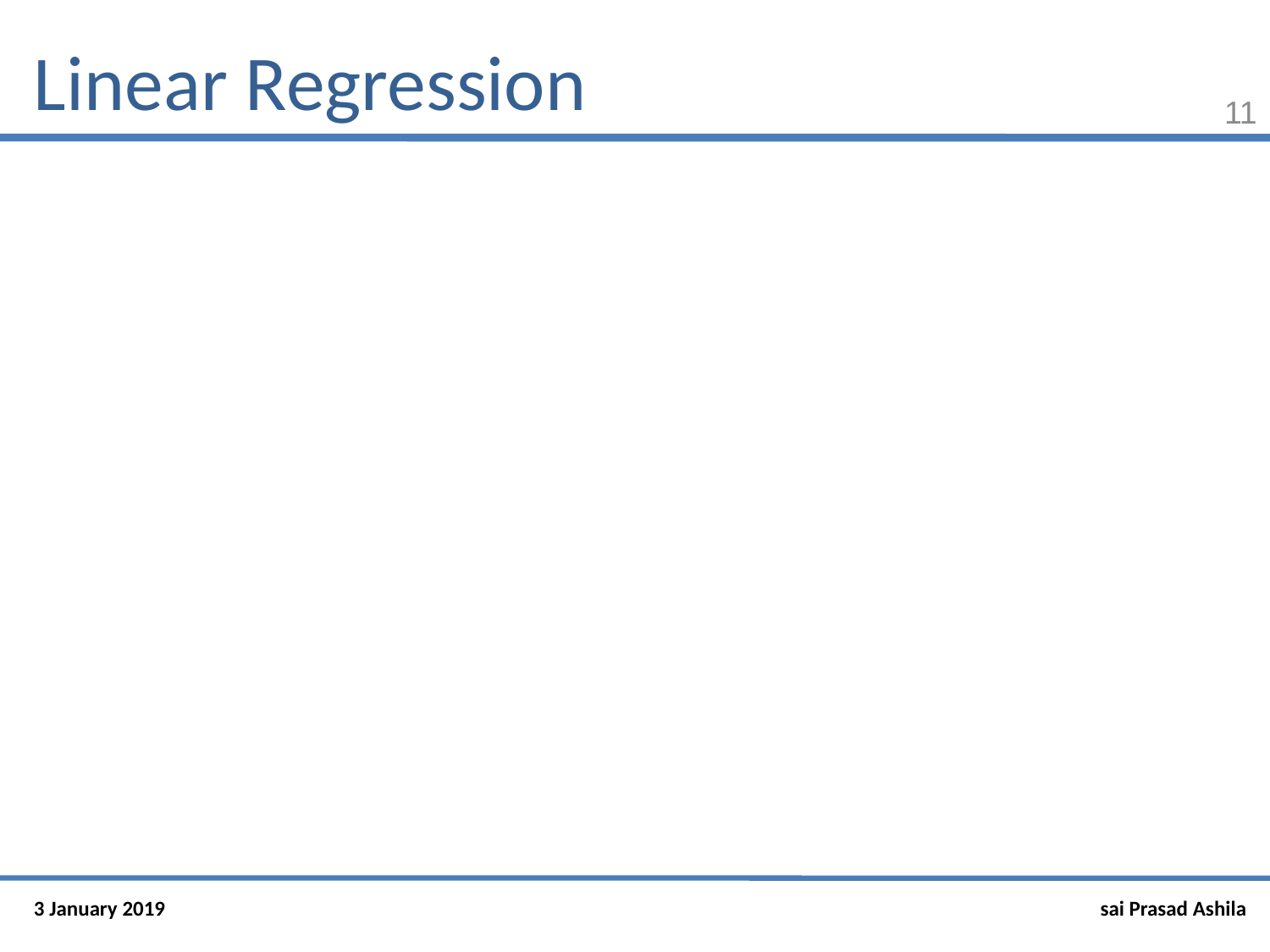

# Linear Regression
11
3 January 2019
sai Prasad Ashila